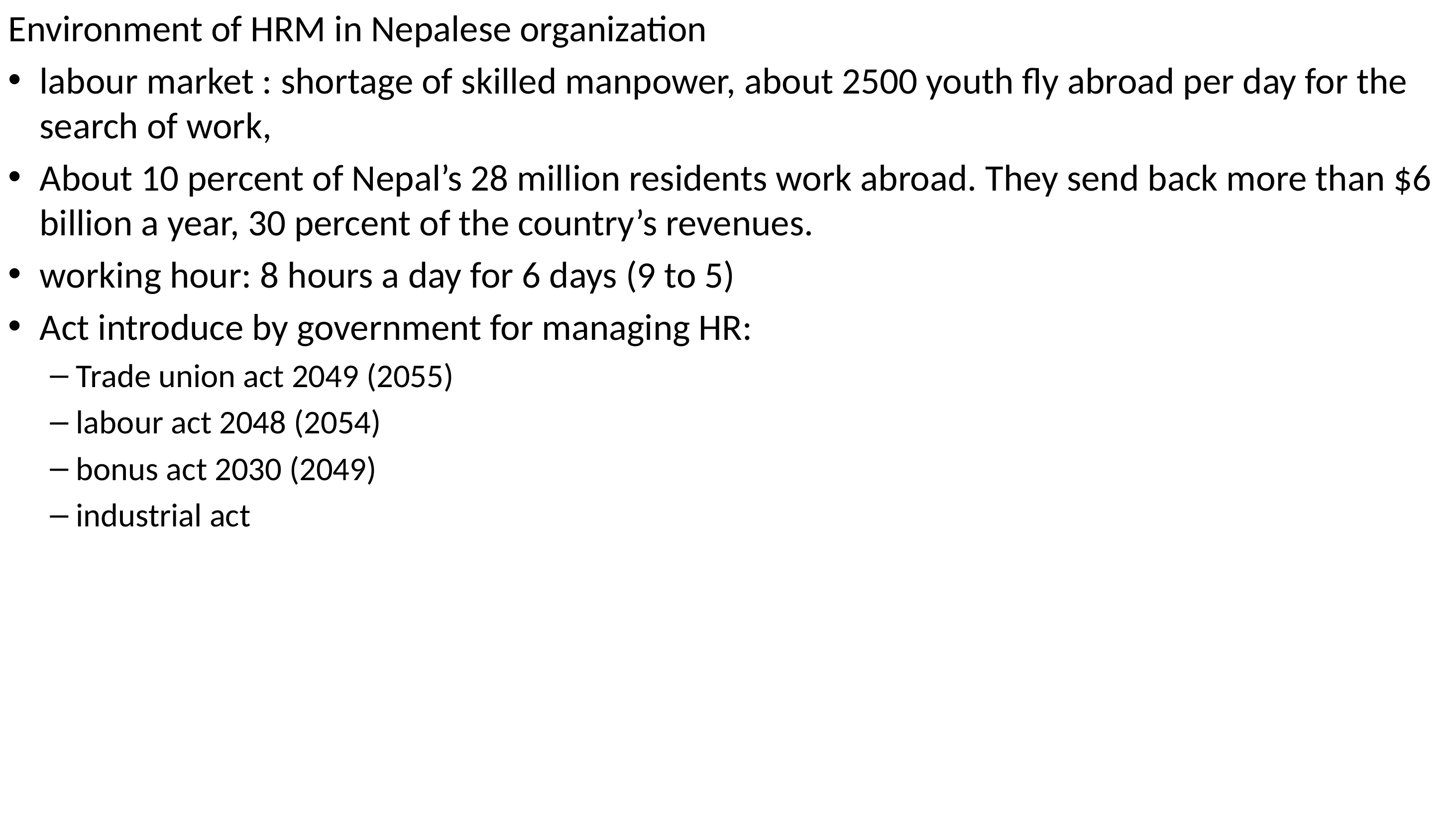

Environment of HRM in Nepalese organization
labour market : shortage of skilled manpower, about 2500 youth fly abroad per day for the search of work,
About 10 percent of Nepal’s 28 million residents work abroad. They send back more than $6 billion a year, 30 percent of the country’s revenues.
working hour: 8 hours a day for 6 days (9 to 5)
Act introduce by government for managing HR:
Trade union act 2049 (2055)
labour act 2048 (2054)
bonus act 2030 (2049)
industrial act